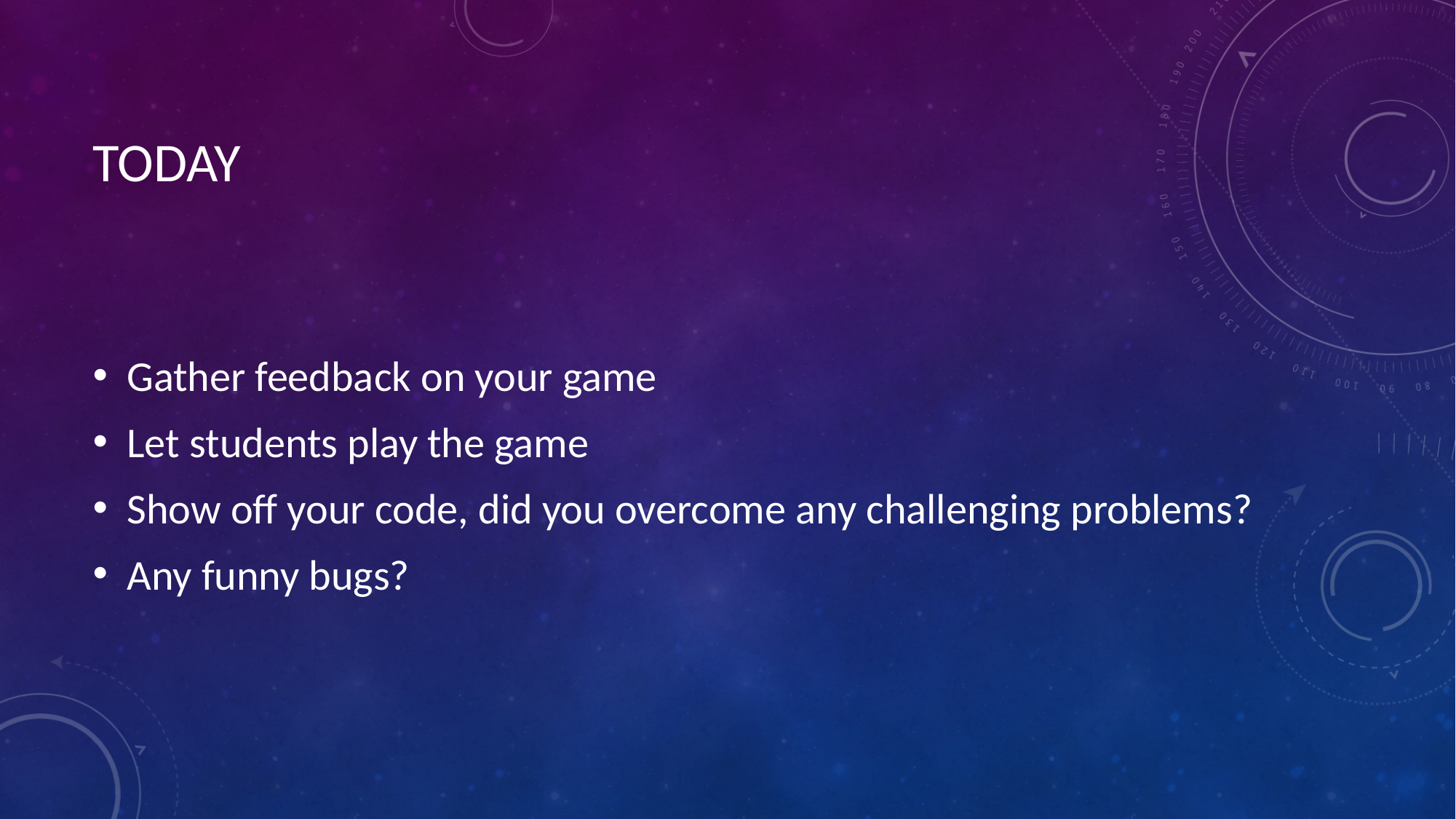

# today
Gather feedback on your game
Let students play the game
Show off your code, did you overcome any challenging problems?
Any funny bugs?